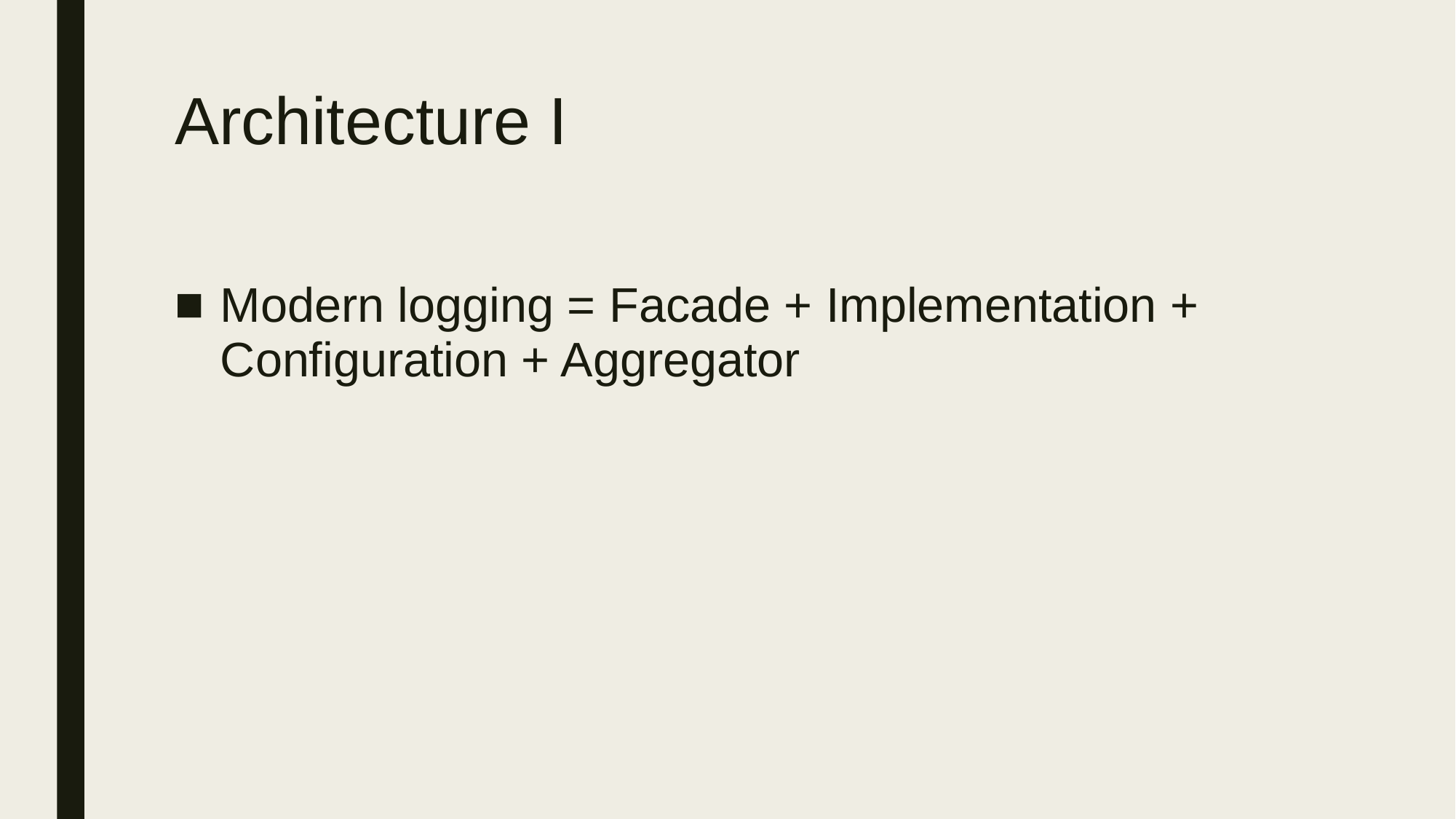

# Architecture I
Modern logging = Facade + Implementation + Configuration + Aggregator